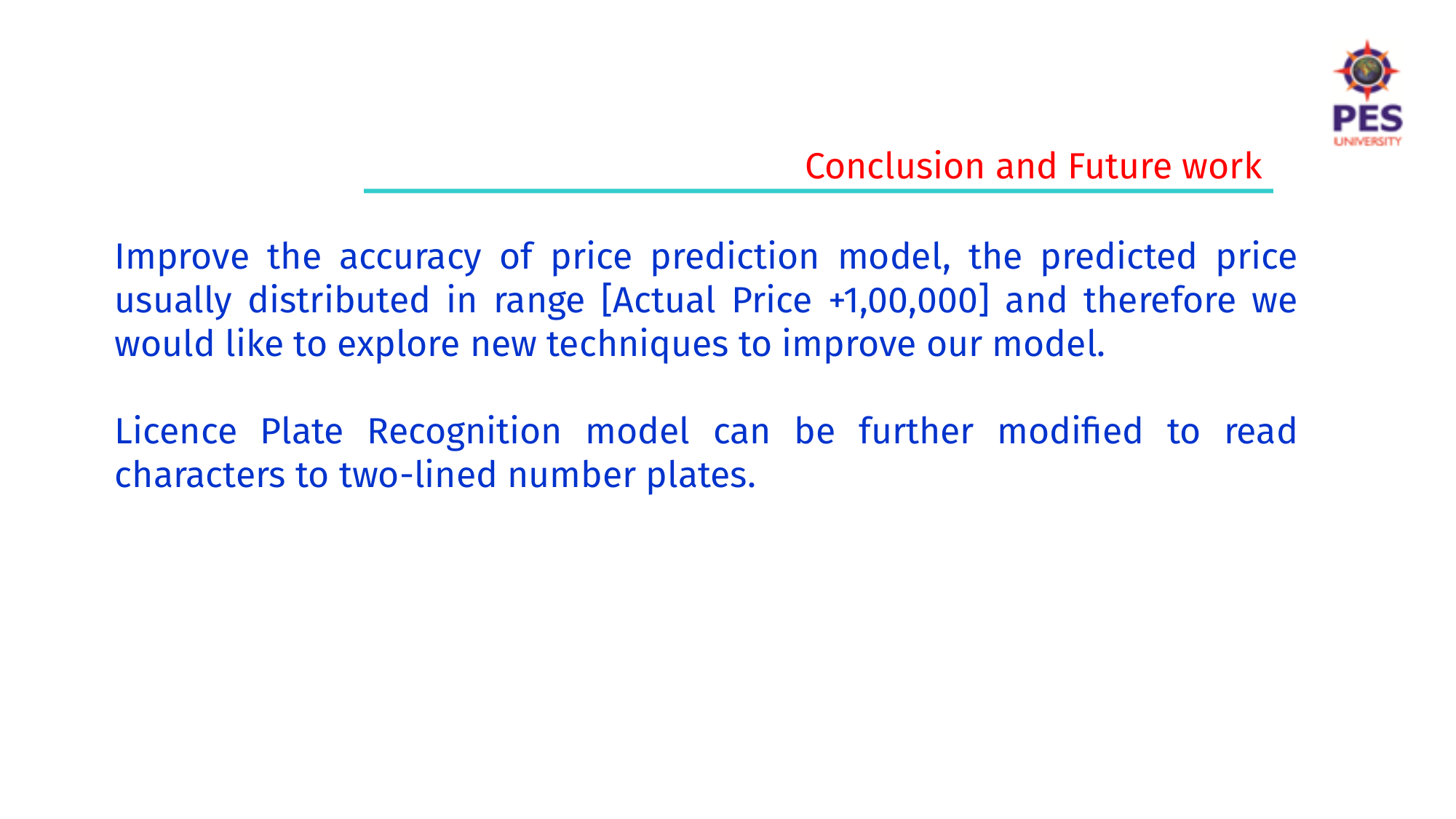

Conclusion and Future work

Improve the accuracy of price prediction model, the predicted price usually distributed in range [Actual Price +1,00,000] and therefore we would like to explore new techniques to improve our model.

Licence Plate Recognition model can be further modified to read characters to two-lined number plates.